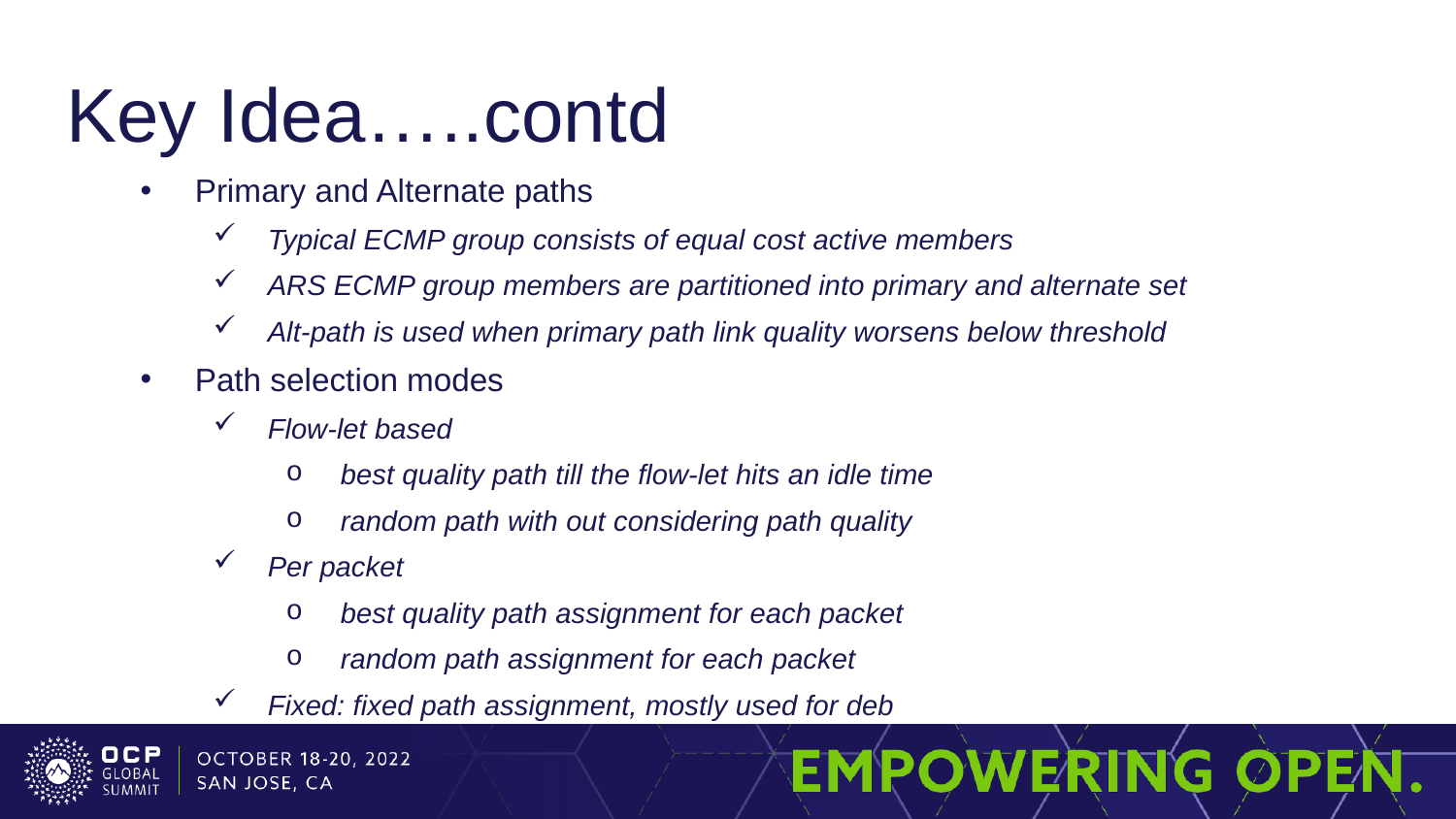

# Key Idea…..contd
Primary and Alternate paths
Typical ECMP group consists of equal cost active members
ARS ECMP group members are partitioned into primary and alternate set
Alt-path is used when primary path link quality worsens below threshold
Path selection modes
Flow-let based
best quality path till the flow-let hits an idle time
random path with out considering path quality
Per packet
best quality path assignment for each packet
random path assignment for each packet
Fixed: fixed path assignment, mostly used for deb